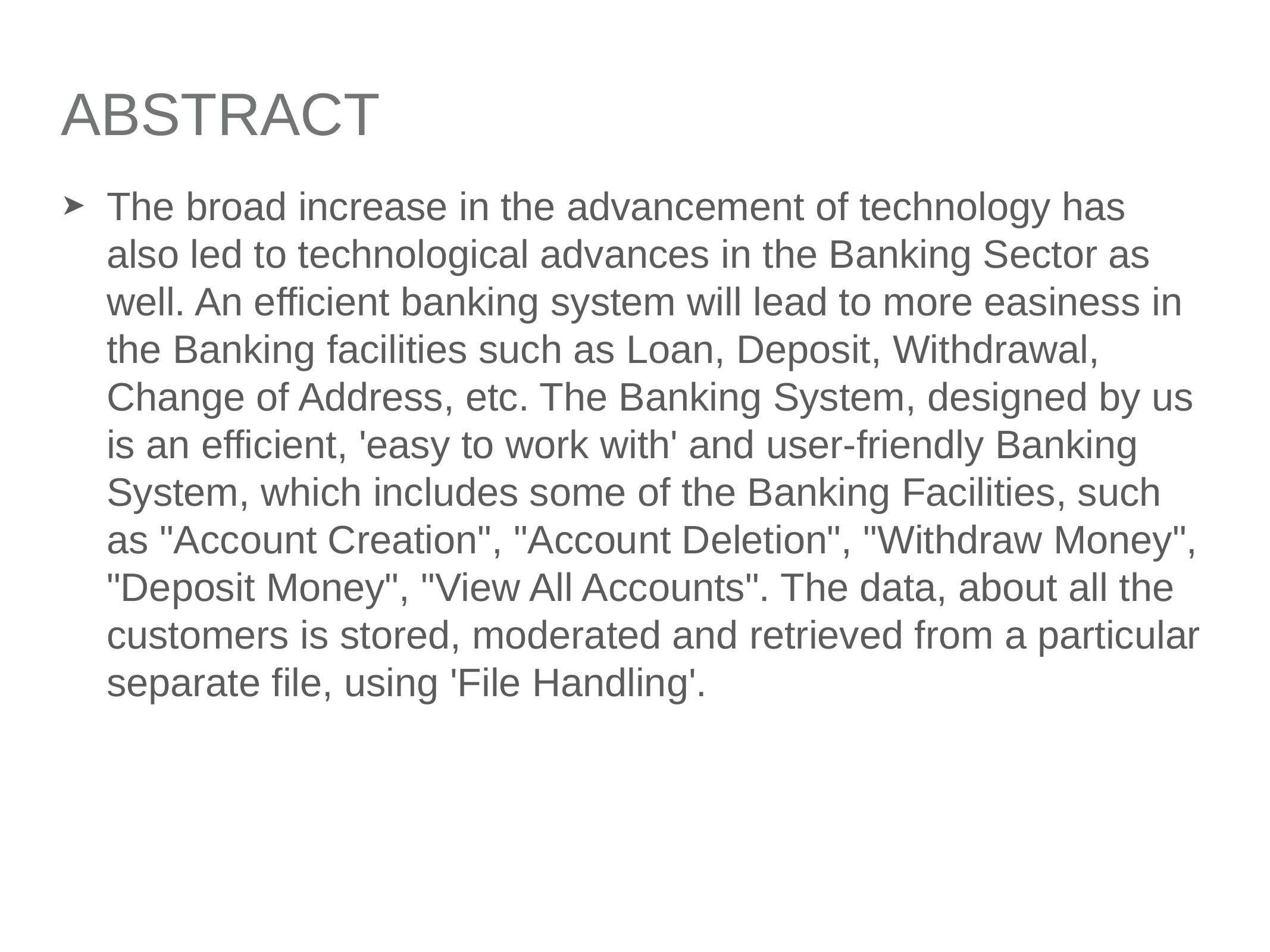

# Abstract

The broad increase in the advancement of technology has also led to technological advances in the Banking Sector as well. An efficient banking system will lead to more easiness in the Banking facilities such as Loan, Deposit, Withdrawal, Change of Address, etc. The Banking System, designed by us is an efficient, 'easy to work with' and user-friendly Banking System, which includes some of the Banking Facilities, such as "Account Creation", "Account Deletion", "Withdraw Money", "Deposit Money", "View All Accounts". The data, about all the customers is stored, moderated and retrieved from a particular separate file, using 'File Handling'.